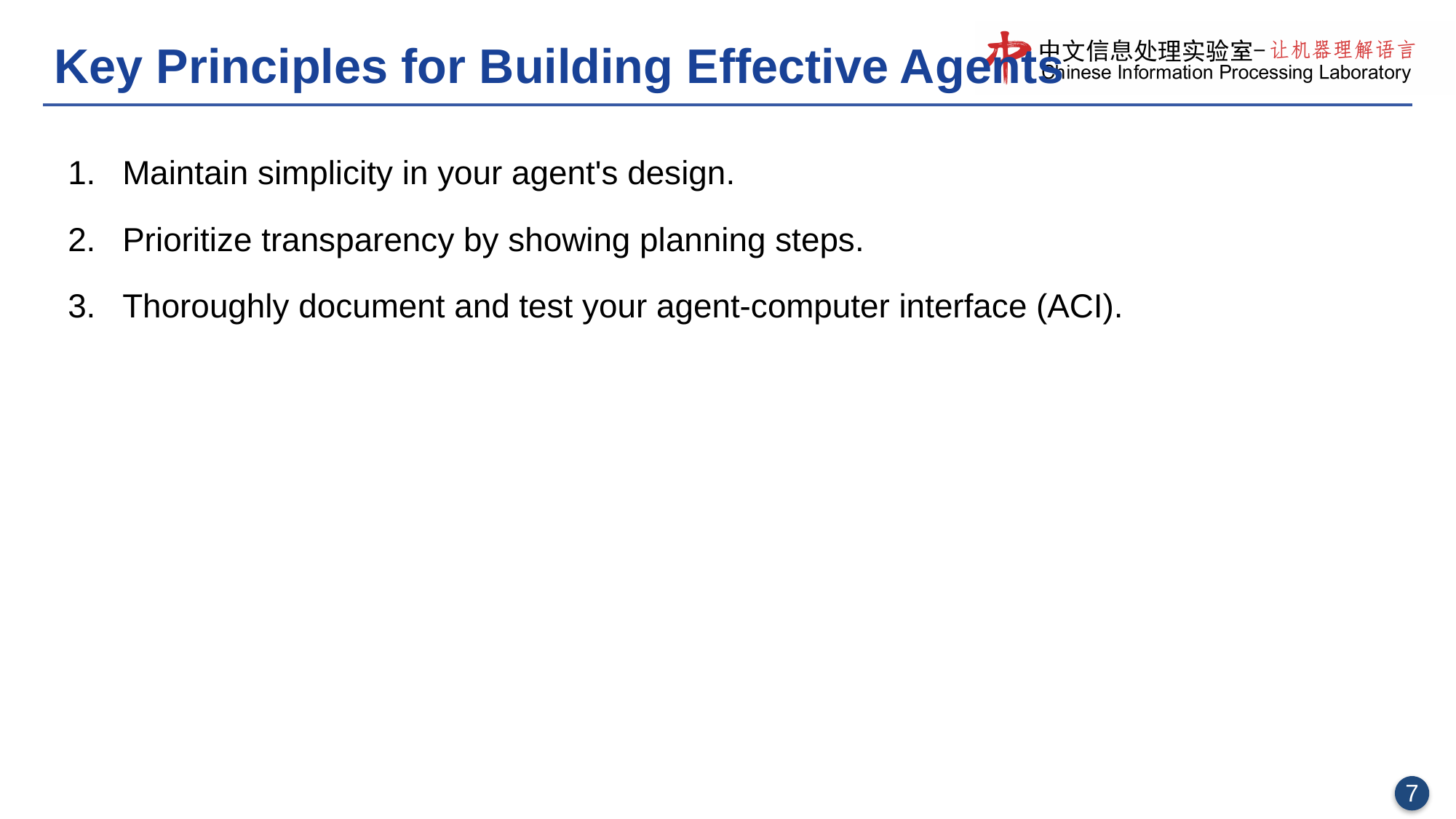

# Key Principles for Building Effective Agents
Maintain simplicity in your agent's design.
Prioritize transparency by showing planning steps.
Thoroughly document and test your agent-computer interface (ACI).